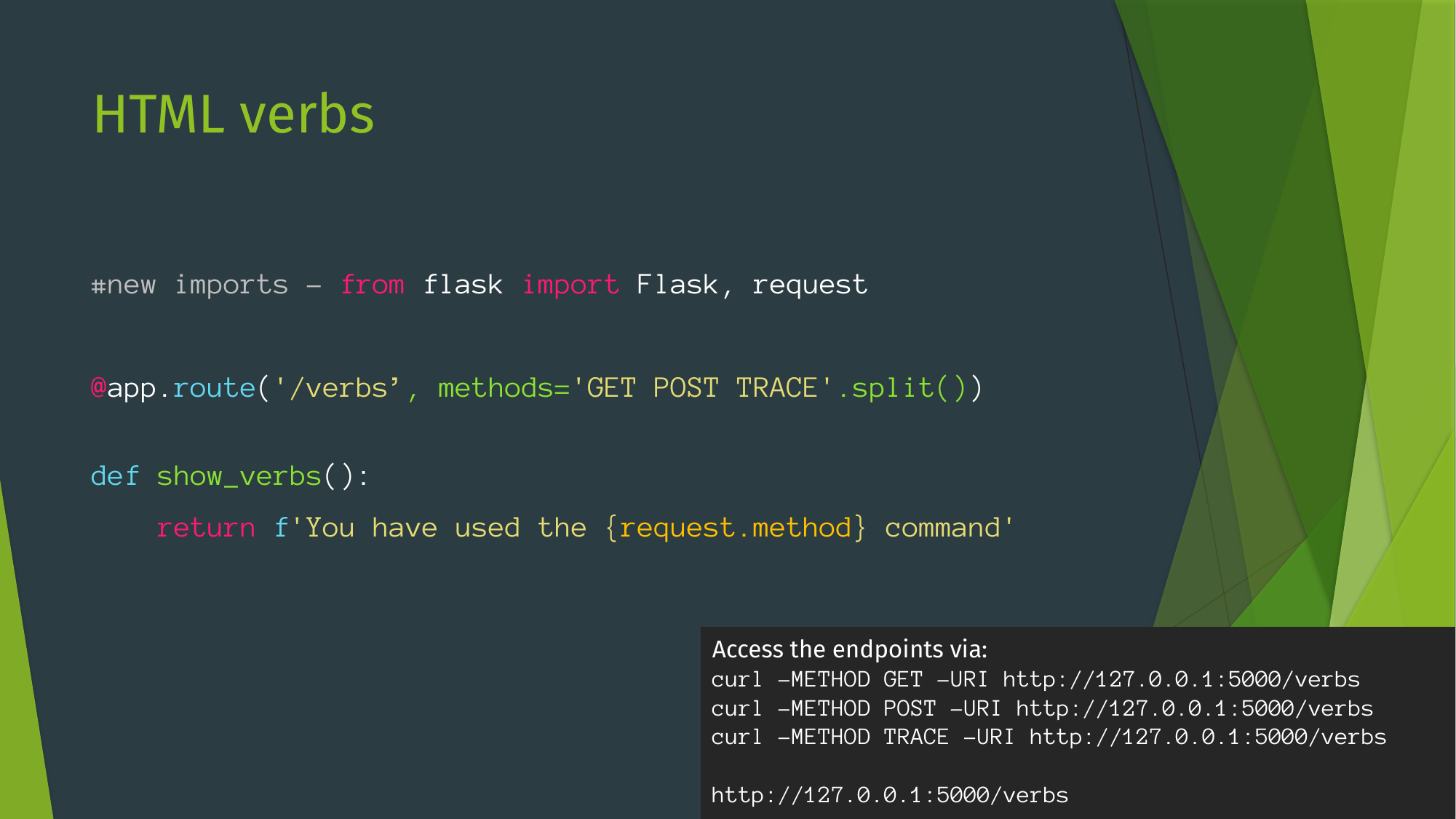

# HTML verbs
#new imports - from flask import Flask, request

@app.route('/verbs’, methods='GET POST TRACE'.split())
def show_verbs():
    return f'You have used the {request.method} command'

Access the endpoints via:
curl -METHOD GET -URI http://127.0.0.1:5000/verbs
curl -METHOD POST -URI http://127.0.0.1:5000/verbs
curl -METHOD TRACE -URI http://127.0.0.1:5000/verbs

http://127.0.0.1:5000/verbs